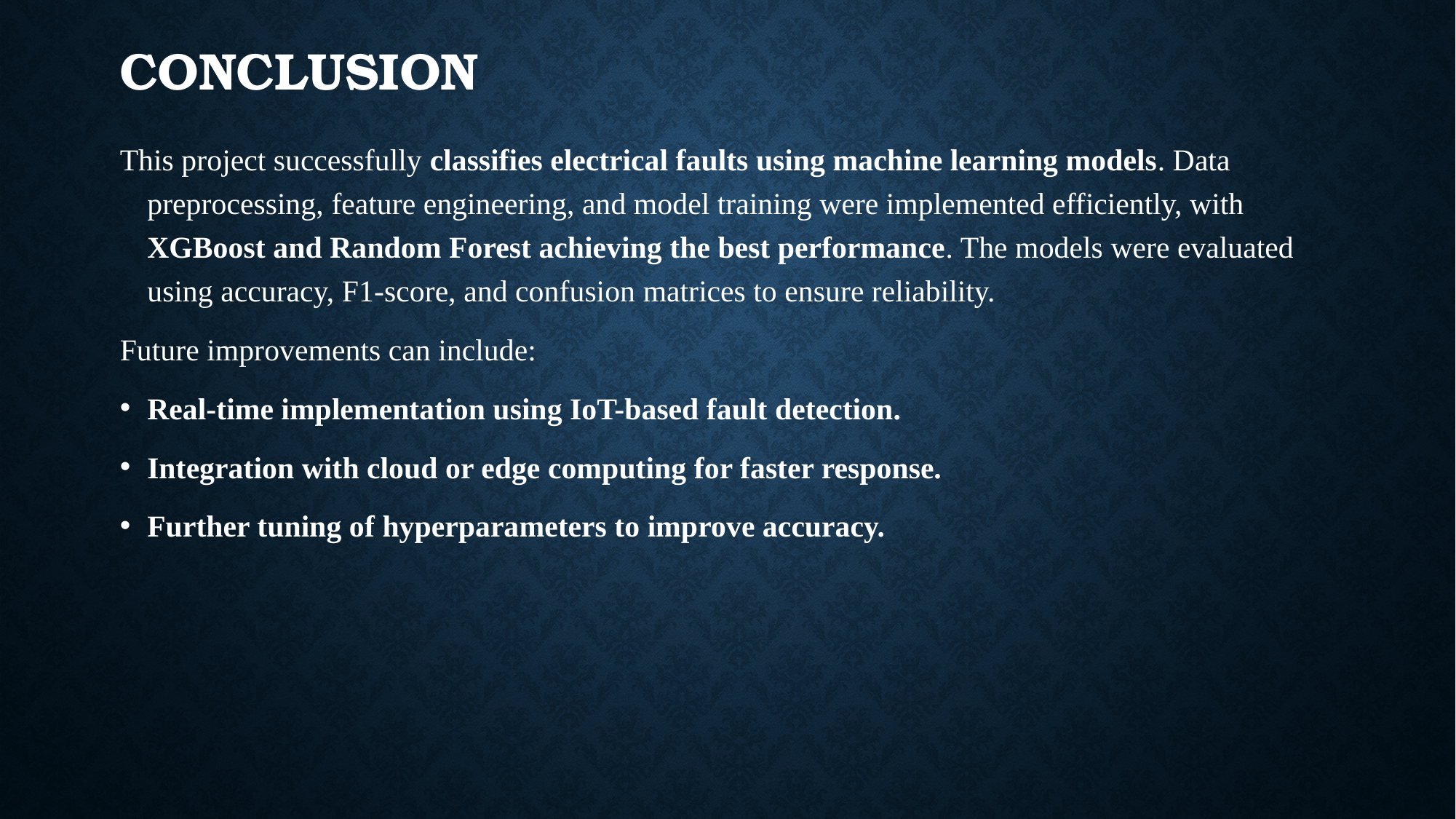

# CONCLUSION
This project successfully classifies electrical faults using machine learning models. Data preprocessing, feature engineering, and model training were implemented efficiently, with XGBoost and Random Forest achieving the best performance. The models were evaluated using accuracy, F1-score, and confusion matrices to ensure reliability.
Future improvements can include:
Real-time implementation using IoT-based fault detection.
Integration with cloud or edge computing for faster response.
Further tuning of hyperparameters to improve accuracy.